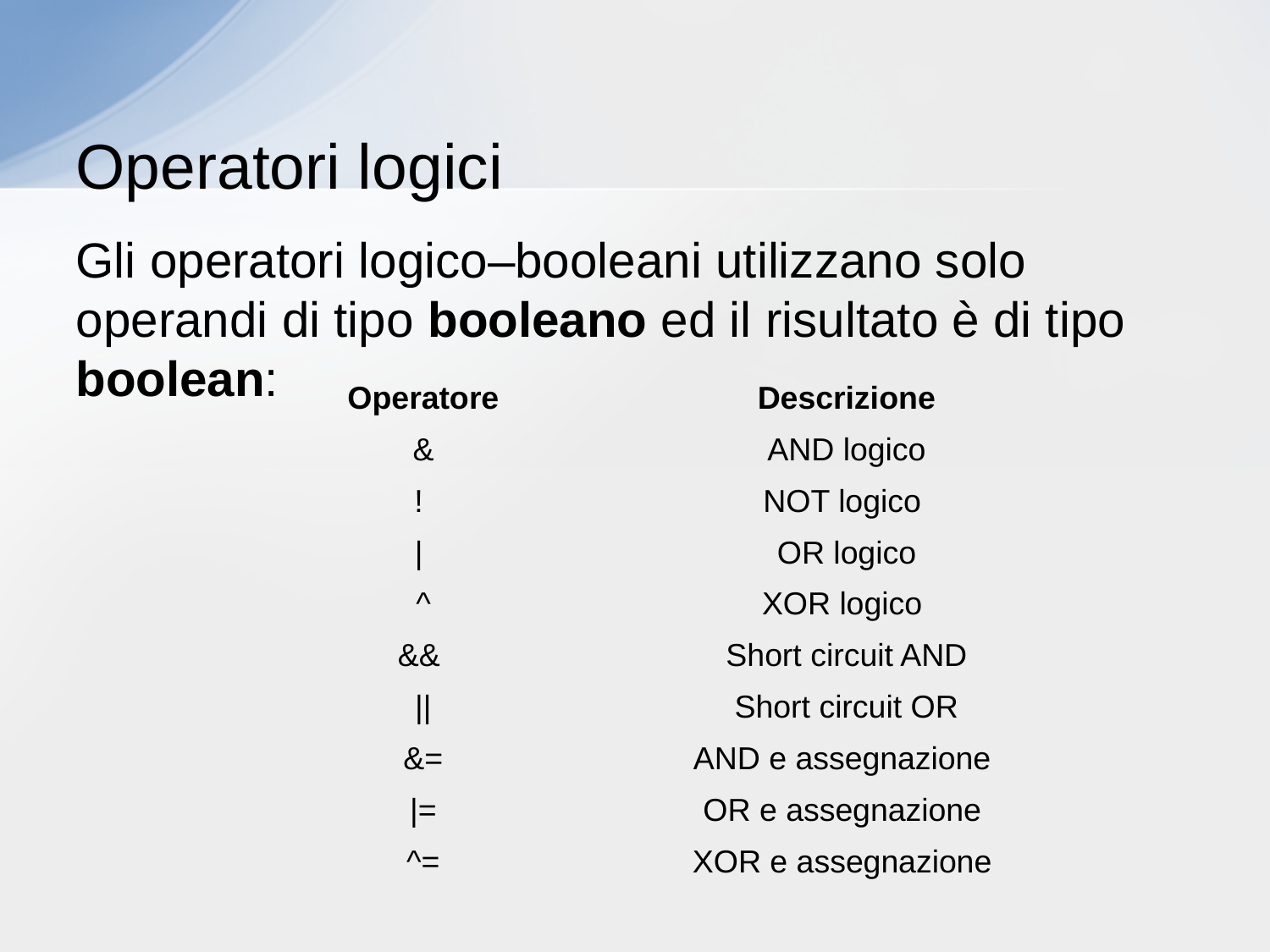

# Operatori logici
Gli operatori logico–booleani utilizzano solo operandi di tipo booleano ed il risultato è di tipo boolean:
| Operatore | Descrizione |
| --- | --- |
| & | AND logico |
| ! | NOT logico |
| | | OR logico |
| ^ | XOR logico |
| && | Short circuit AND |
| || | Short circuit OR |
| &= | AND e assegnazione |
| |= | OR e assegnazione |
| ^= | XOR e assegnazione |